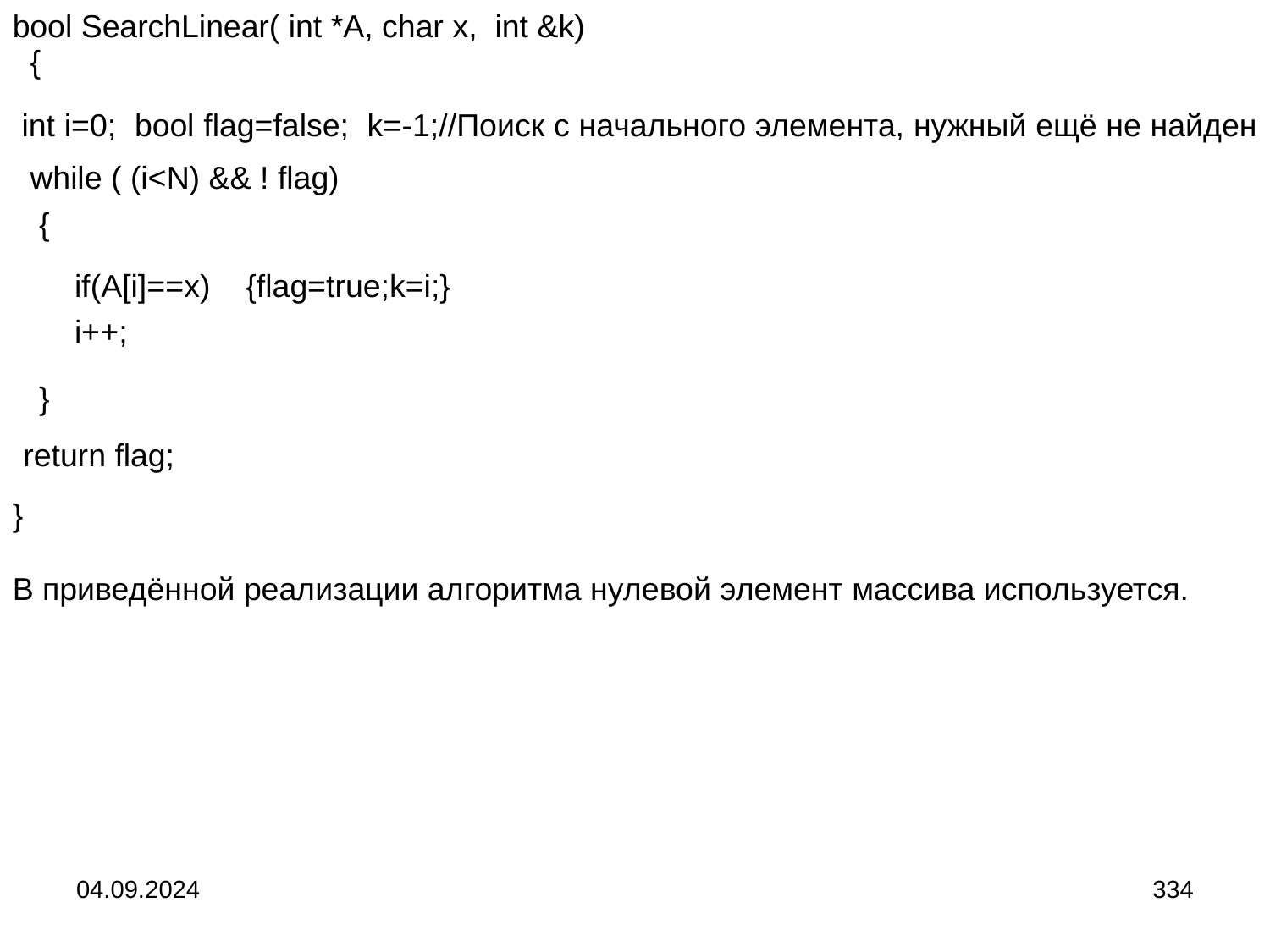

bool SearchLinear( int *A, char x,  int &k)
  {
 int i=0;  bool flag=false;  k=-1;//Поиск с начального элемента, нужный ещё не найден
  while ( (i<N) && ! flag)
   {
       if(A[i]==x)    {flag=true;k=i;}
       i++;
   }
return flag;
}
В приведённой реализации алгоритма нулевой элемент массива используется.
04.09.2024
334